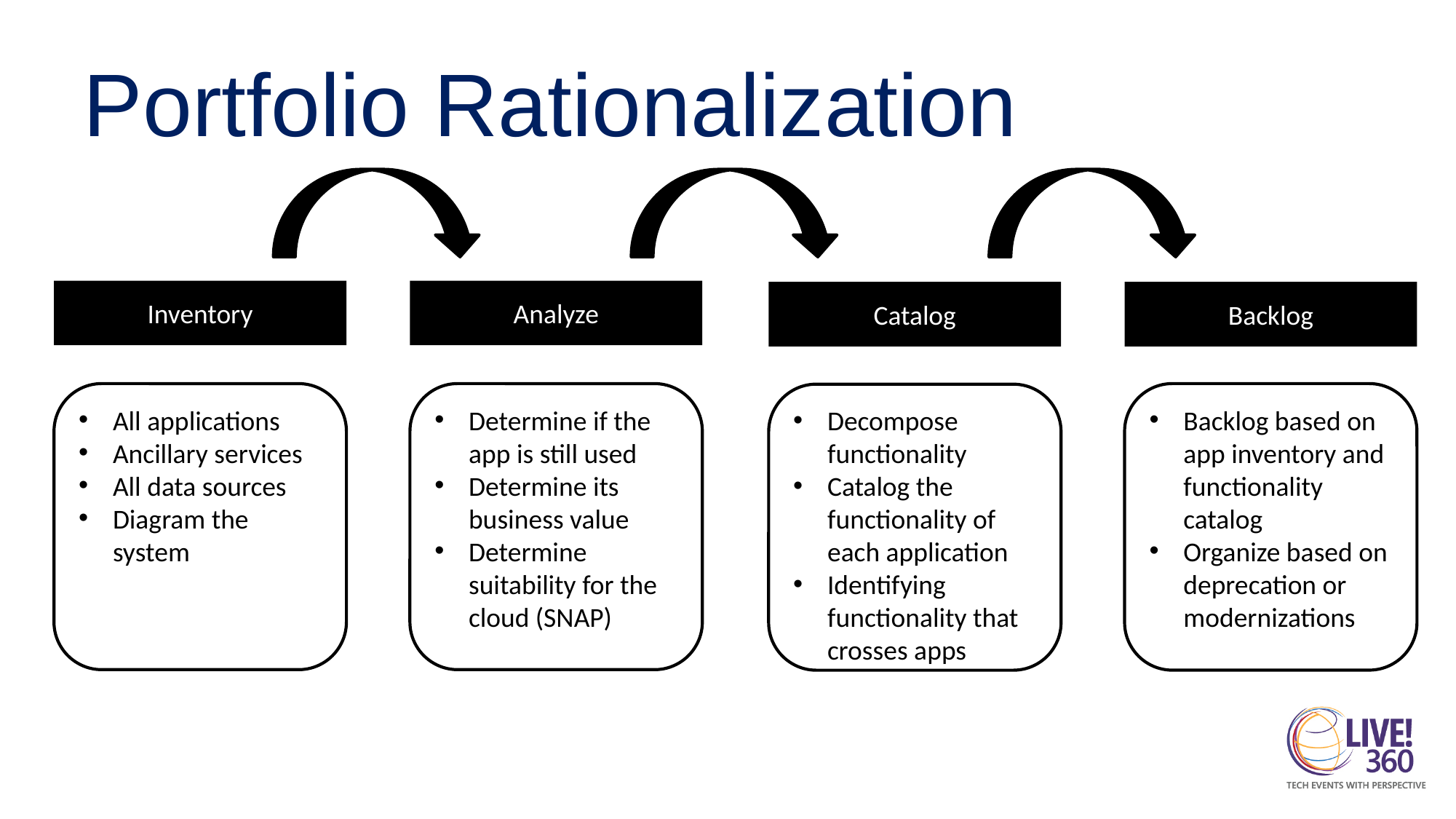

# Portfolio Rationalization

Inventory
Analyze
Catalog
Backlog
Determine if the app is still used
Determine its business value
Determine suitability for the cloud (SNAP)

Backlog based on app inventory and functionality catalog
Organize based on deprecation or modernizations
All applications
Ancillary services
All data sources
Diagram the system

Decompose functionality
Catalog the functionality of each application
Identifying functionality that crosses apps